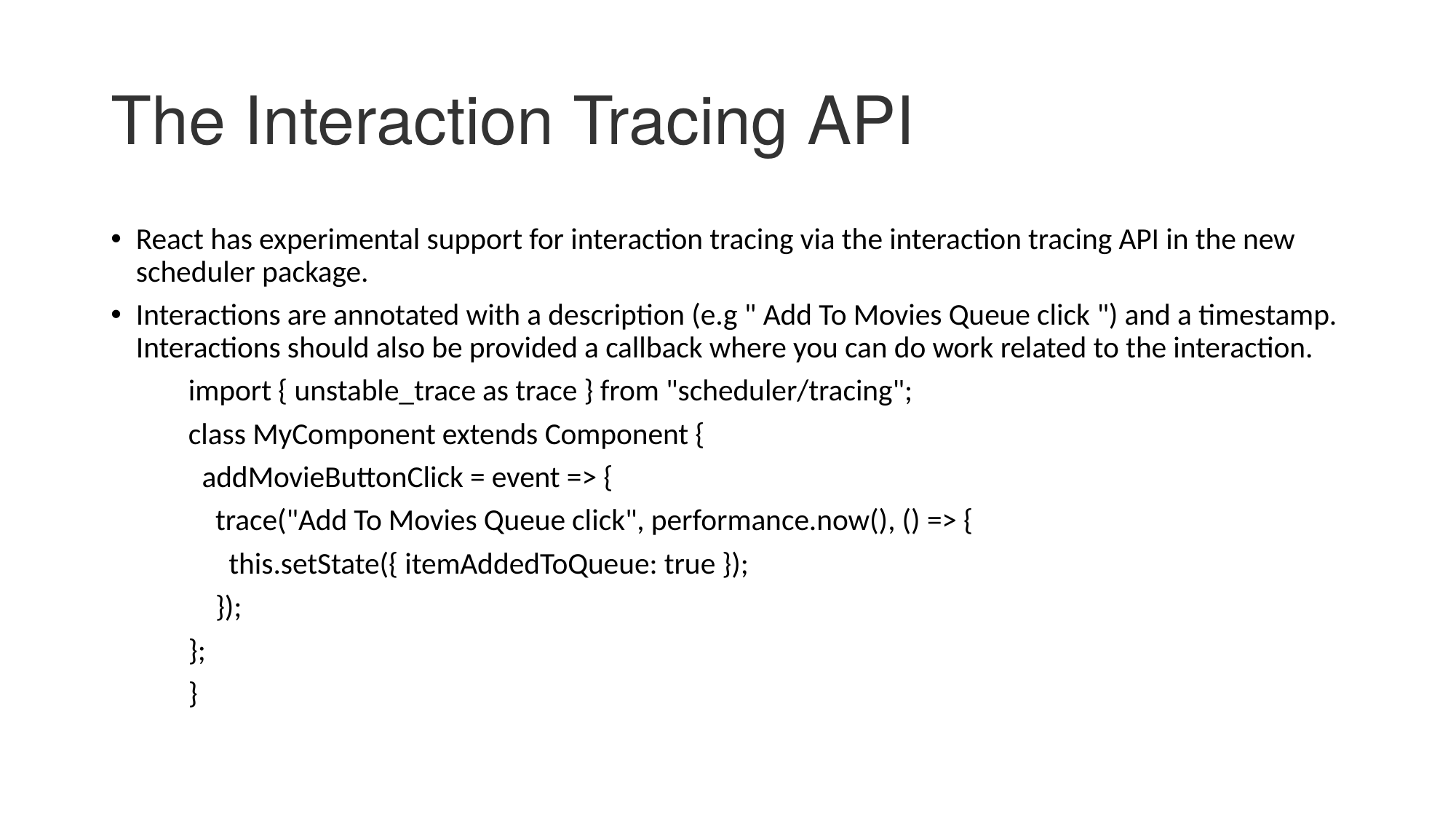

# The Interaction Tracing API
React has experimental support for interaction tracing via the interaction tracing API in the new scheduler package.
Interactions are annotated with a description (e.g " Add To Movies Queue click ") and a timestamp. Interactions should also be provided a callback where you can do work related to the interaction.
	import { unstable_trace as trace } from "scheduler/tracing";
	class MyComponent extends Component {
	  addMovieButtonClick = event => {
		    trace("Add To Movies Queue click", performance.now(), () => {
		      this.setState({ itemAddedToQueue: true });
		    });
  	};
	}